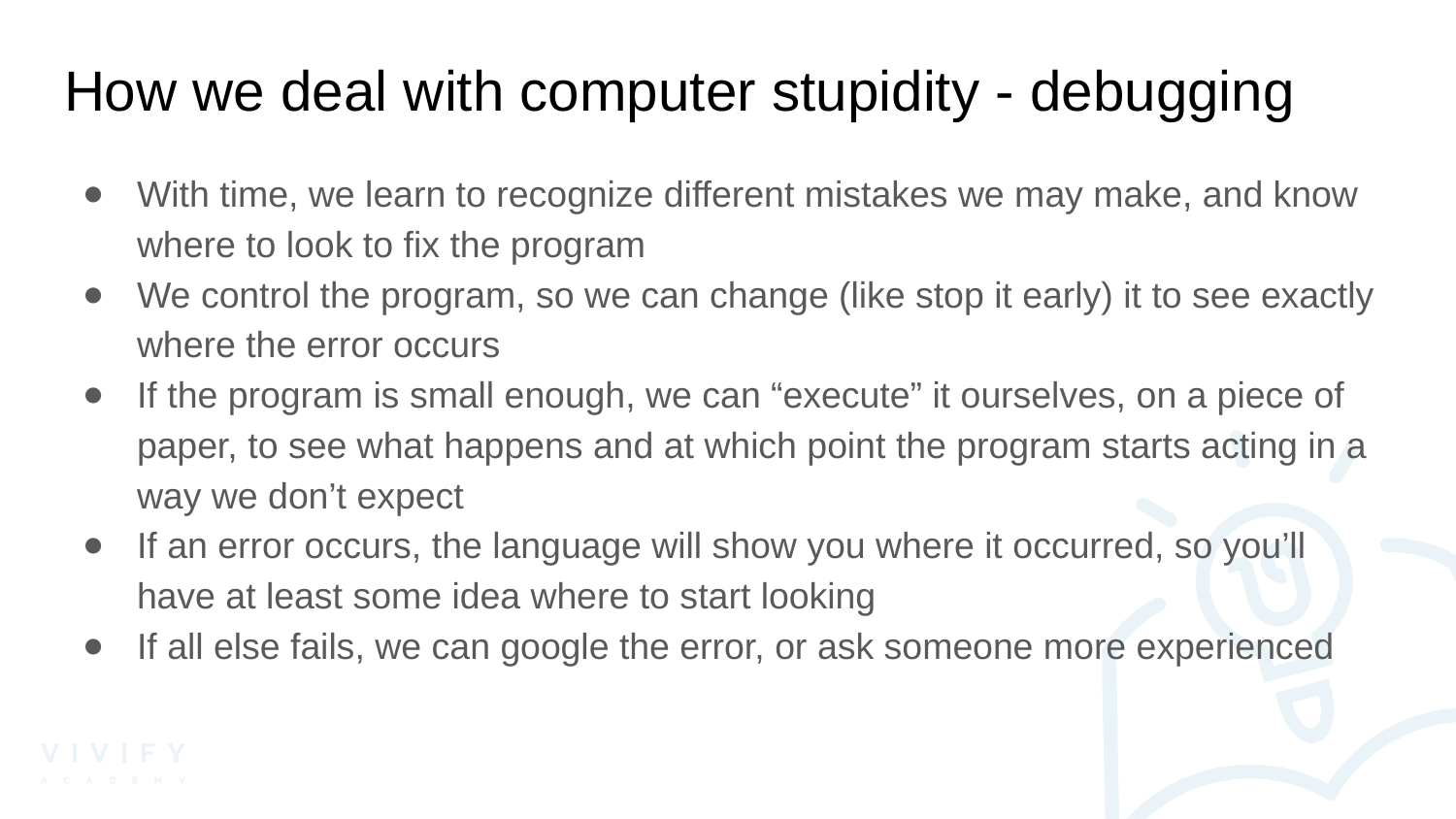

# How we deal with computer stupidity - debugging
With time, we learn to recognize different mistakes we may make, and know where to look to fix the program
We control the program, so we can change (like stop it early) it to see exactly where the error occurs
If the program is small enough, we can “execute” it ourselves, on a piece of paper, to see what happens and at which point the program starts acting in a way we don’t expect
If an error occurs, the language will show you where it occurred, so you’ll have at least some idea where to start looking
If all else fails, we can google the error, or ask someone more experienced